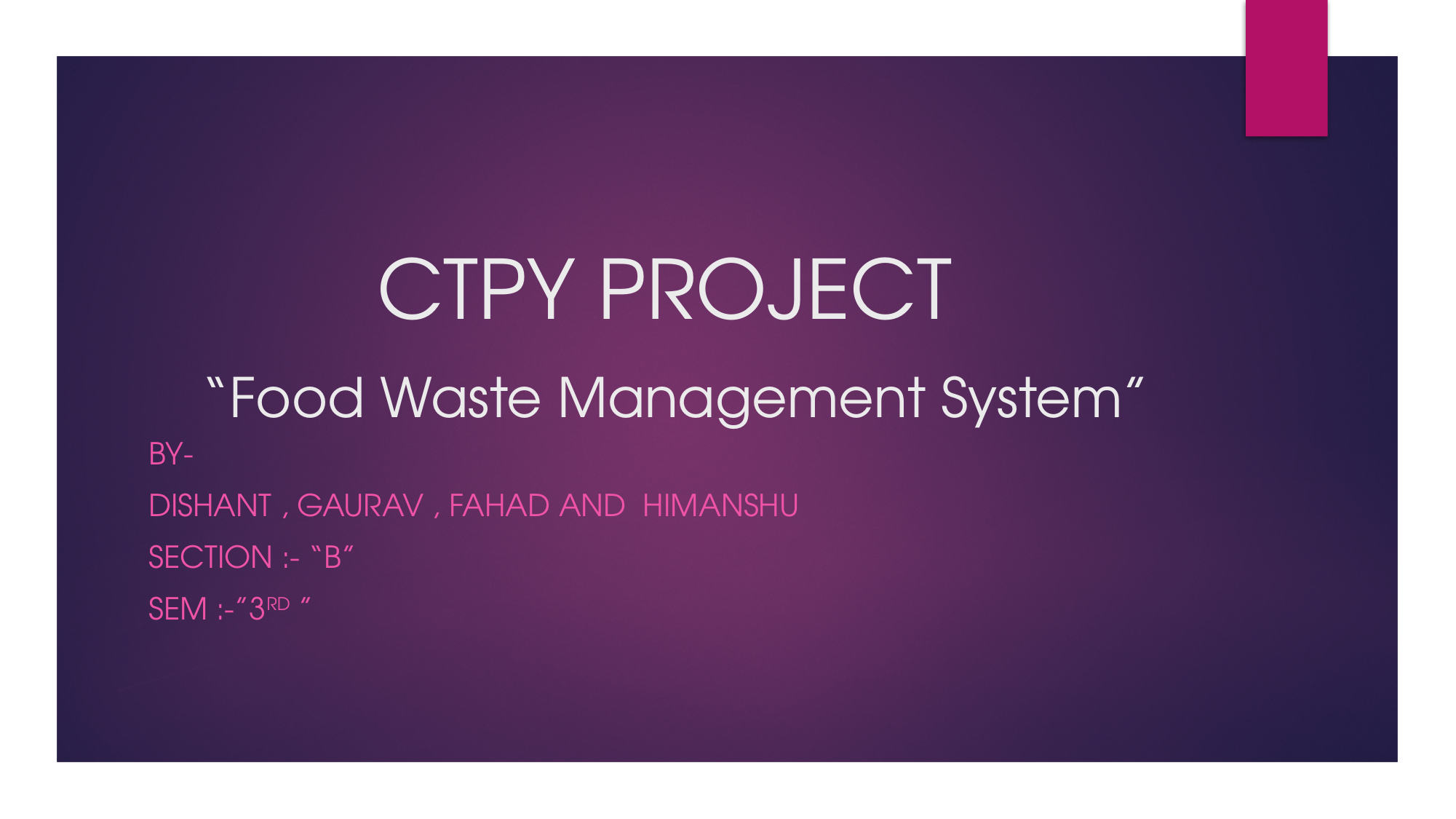

# CTPY PROJECT “Food Waste Management System”
By-
Dishant , GAURAV , FAHAD AND  HIMANSHU
SECTION :- “B”
SEM :-”3RD ”